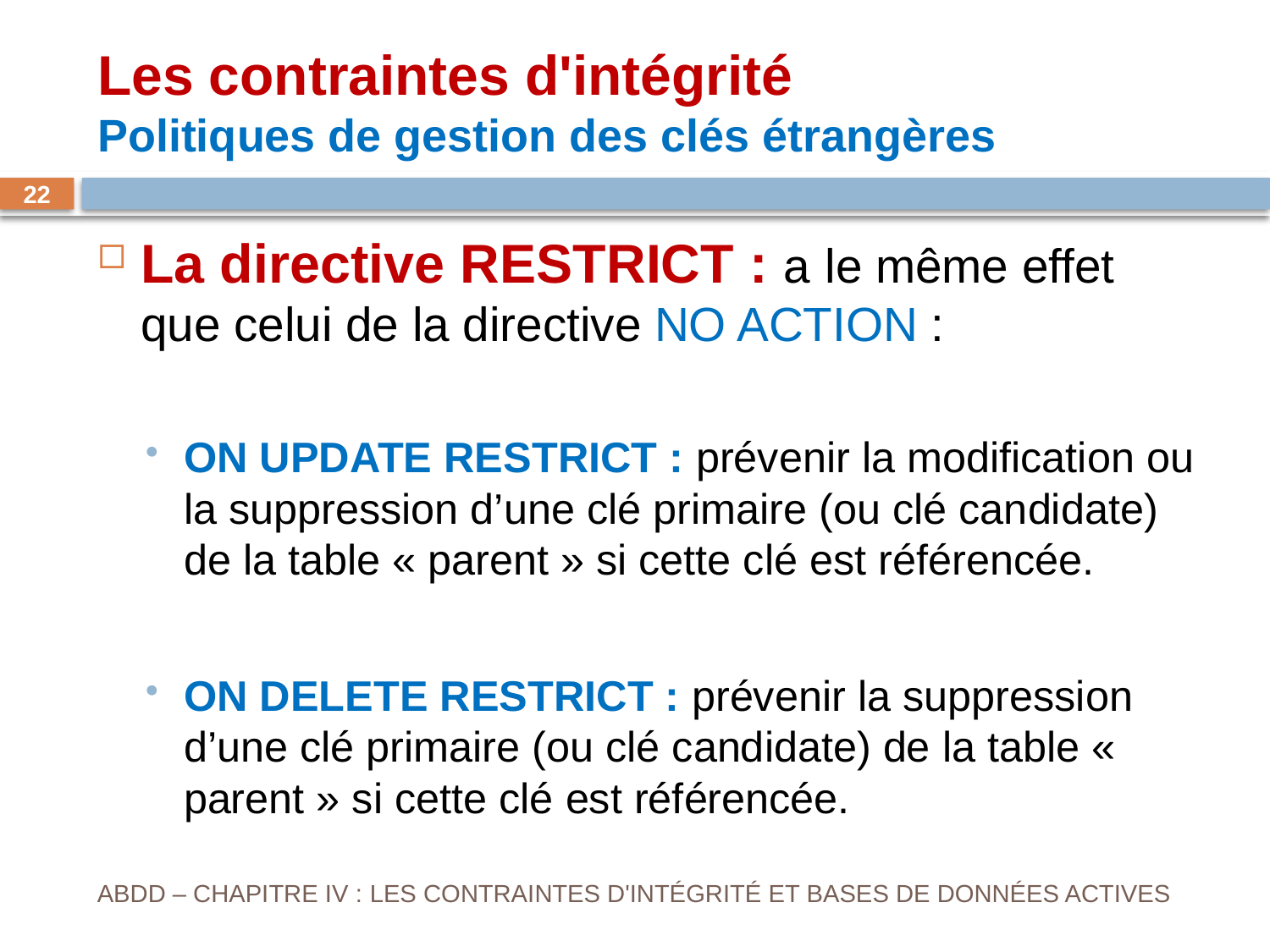

# Les contraintes d'intégrité Politiques de gestion des clés étrangères
22
La directive RESTRICT : a le même effet que celui de la directive NO ACTION :

ON UPDATE RESTRICT : prévenir la modification ou la suppression d’une clé primaire (ou clé candidate) de la table « parent » si cette clé est référencée.

ON DELETE RESTRICT : prévenir la suppression d’une clé primaire (ou clé candidate) de la table « parent » si cette clé est référencée.

ABDD – CHAPITRE IV : LES CONTRAINTES D'INTÉGRITÉ ET BASES DE DONNÉES ACTIVES